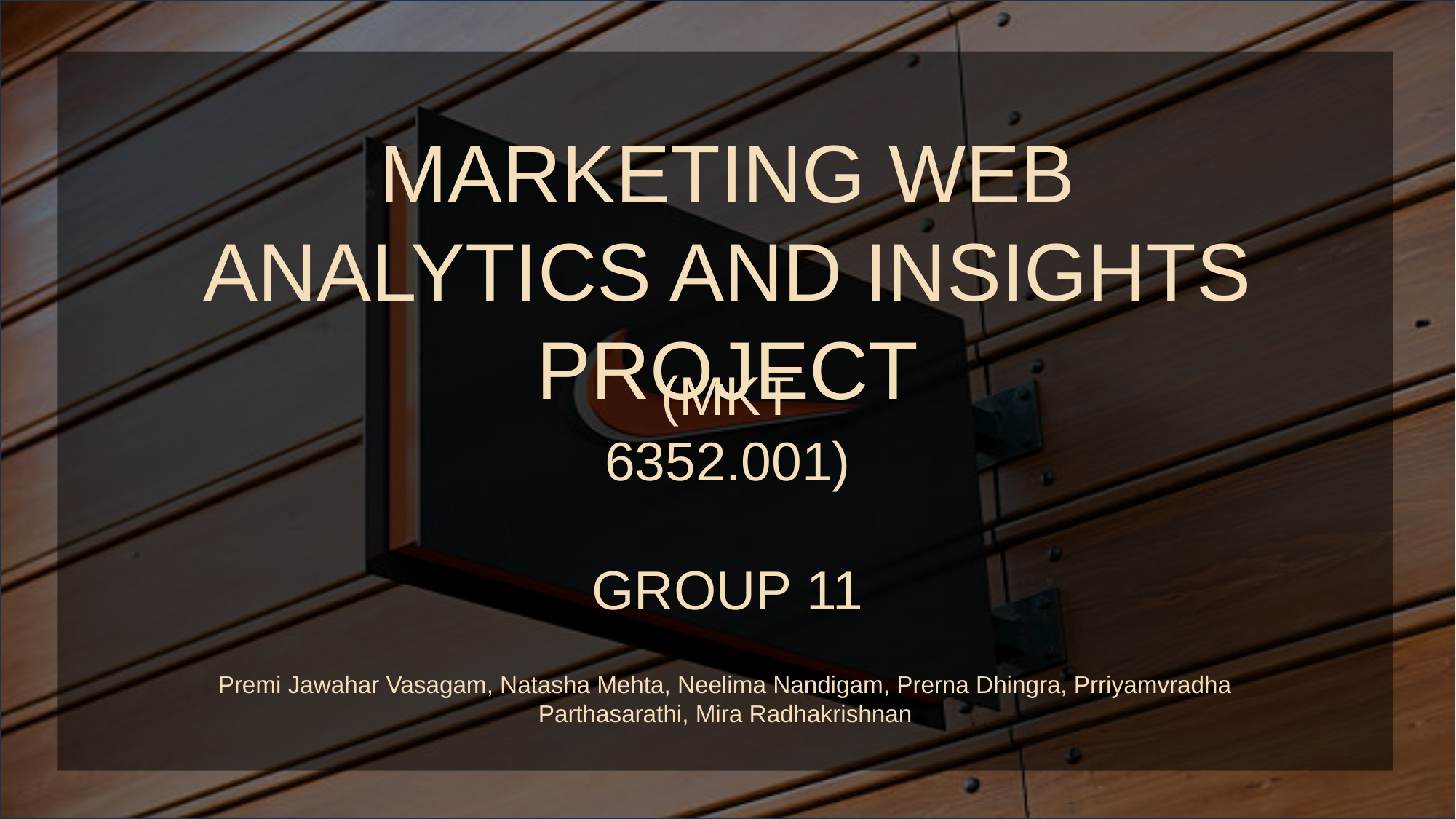

MARKETING WEB ANALYTICS AND INSIGHTS PROJECT
(MKT 6352.001)
GROUP 11
Premi Jawahar Vasagam, Natasha Mehta, Neelima Nandigam, Prerna Dhingra, Prriyamvradha Parthasarathi, Mira Radhakrishnan